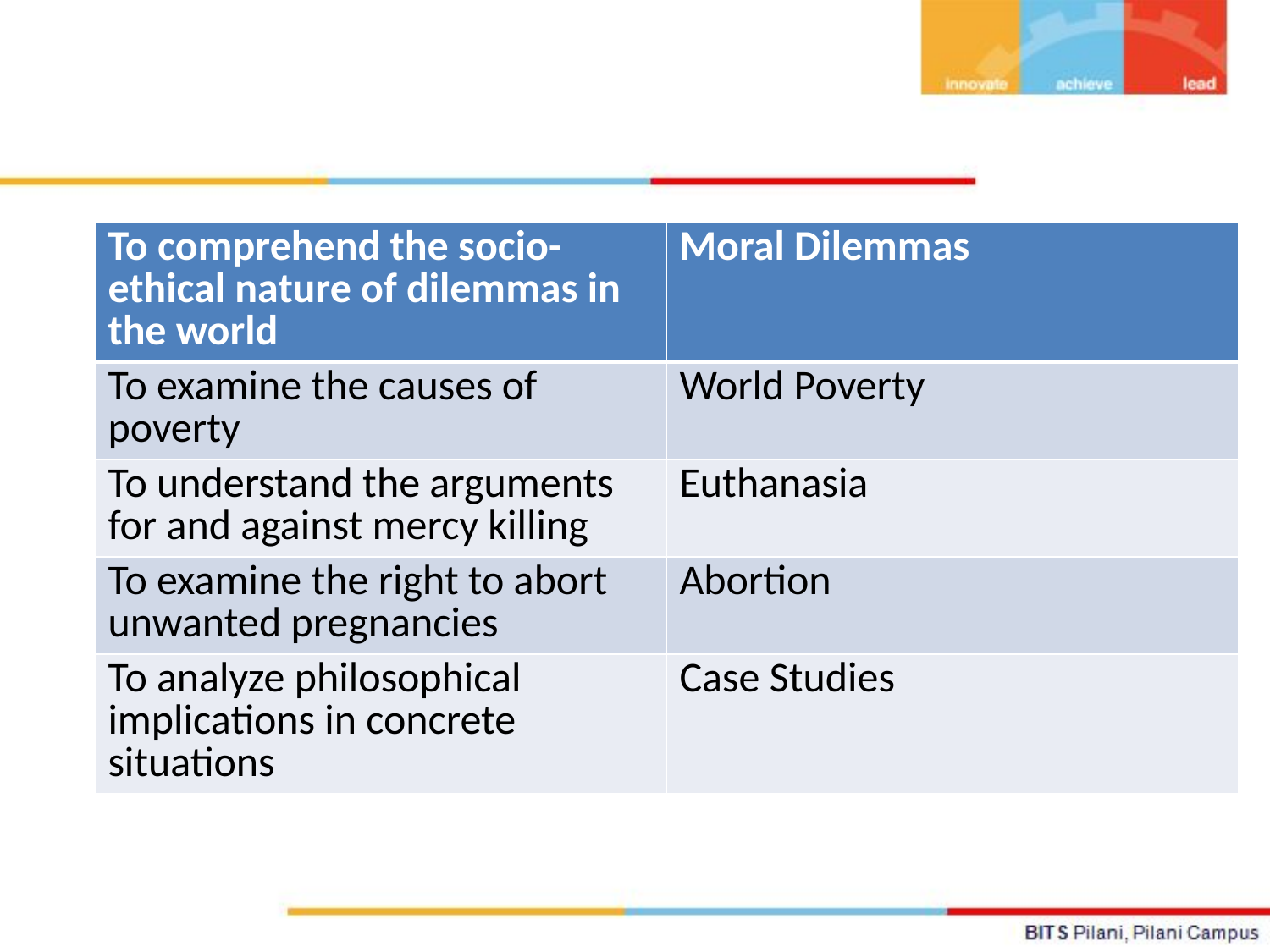

| To comprehend the socio-ethical nature of dilemmas in the world | Moral Dilemmas |
| --- | --- |
| To examine the causes of poverty | World Poverty |
| To understand the arguments for and against mercy killing | Euthanasia |
| To examine the right to abort unwanted pregnancies | Abortion |
| To analyze philosophical implications in concrete situations | Case Studies |